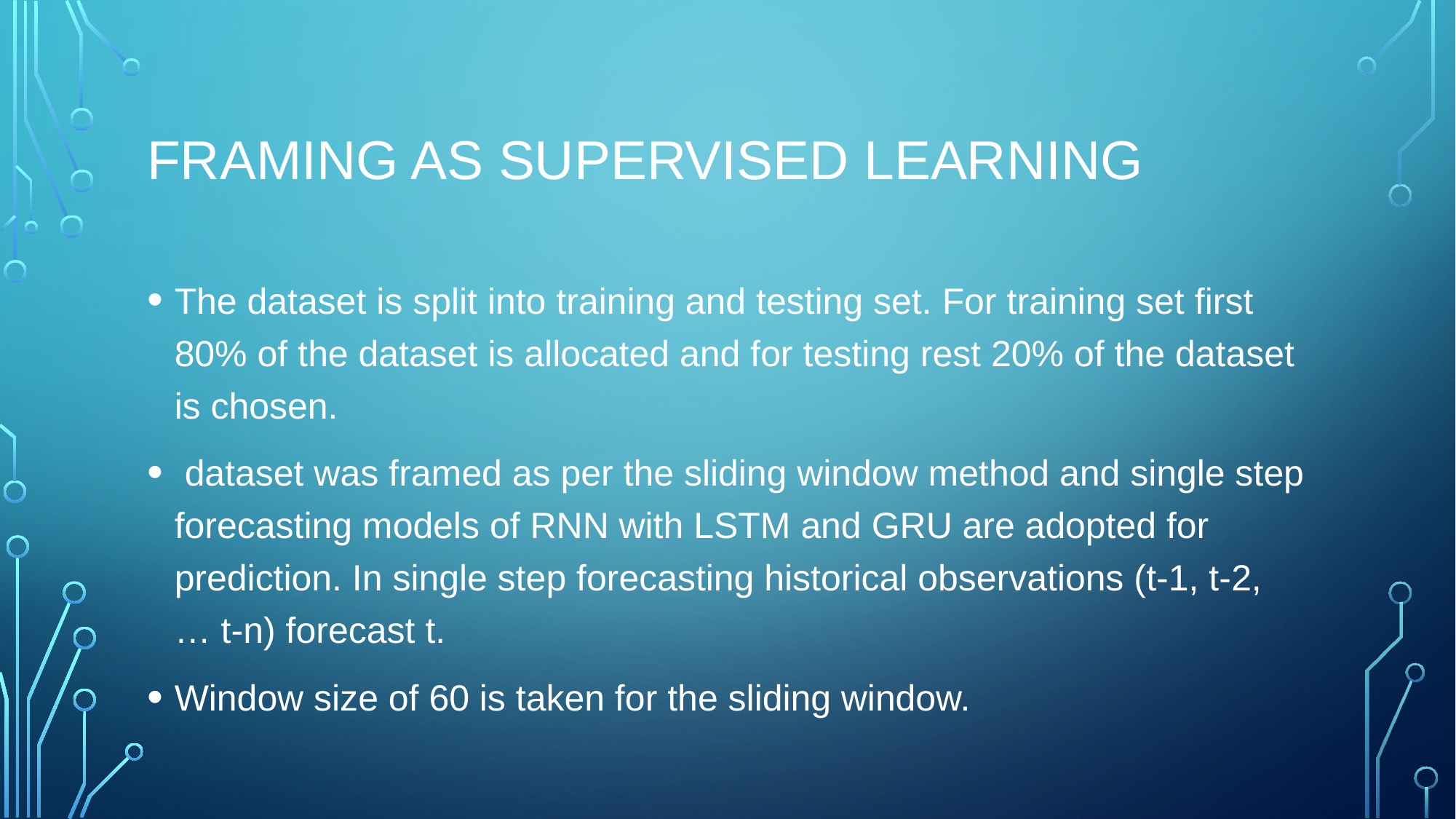

# Framing as Supervised Learning

The dataset is split into training and testing set. For training set first 80% of the dataset is allocated and for testing rest 20% of the dataset is chosen.
 dataset was framed as per the sliding window method and single step forecasting models of RNN with LSTM and GRU are adopted for prediction. In single step forecasting historical observations (t-1, t-2, … t-n) forecast t.
Window size of 60 is taken for the sliding window.